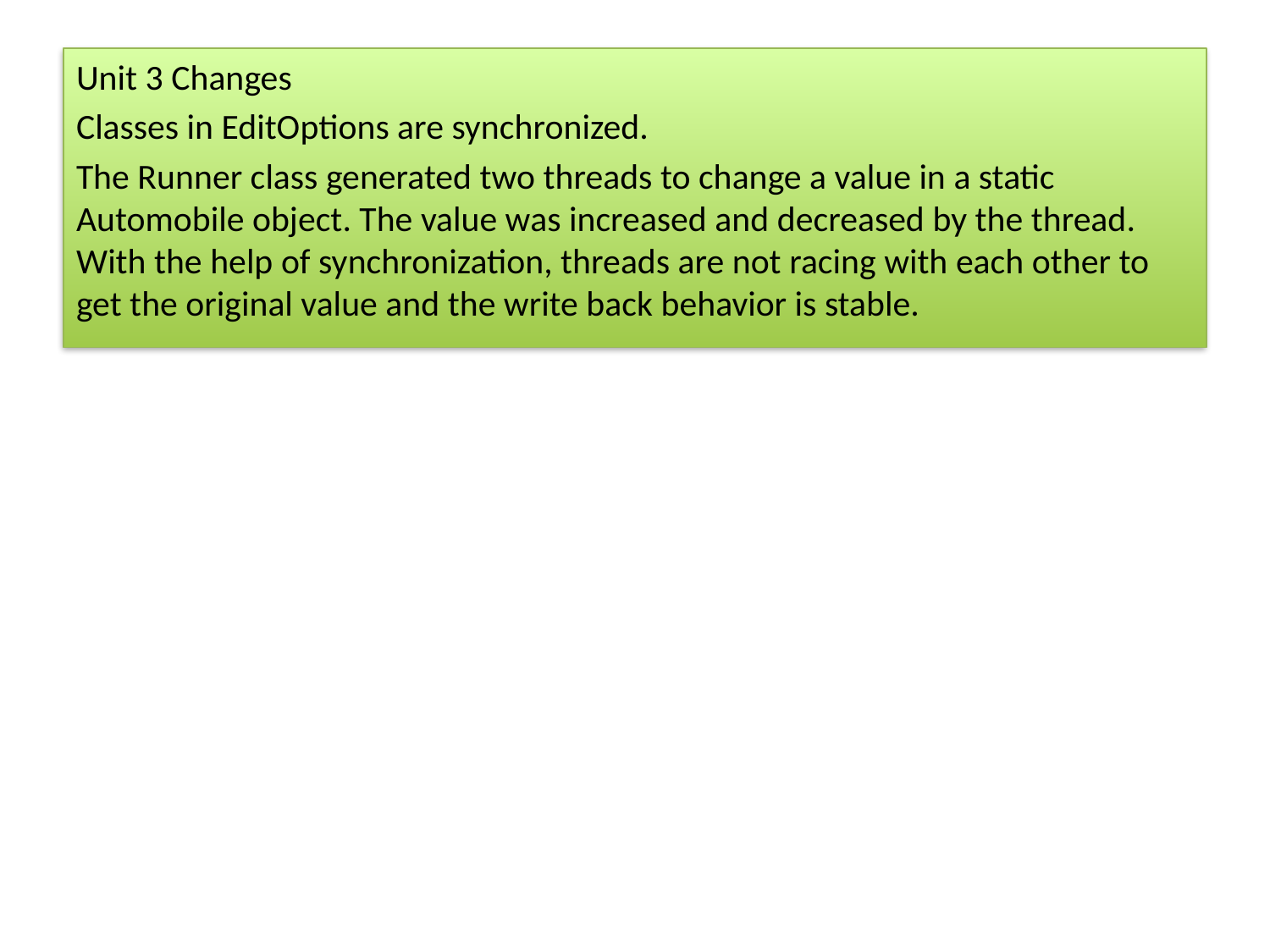

Unit 3 Changes
Classes in EditOptions are synchronized.
The Runner class generated two threads to change a value in a static Automobile object. The value was increased and decreased by the thread. With the help of synchronization, threads are not racing with each other to get the original value and the write back behavior is stable.